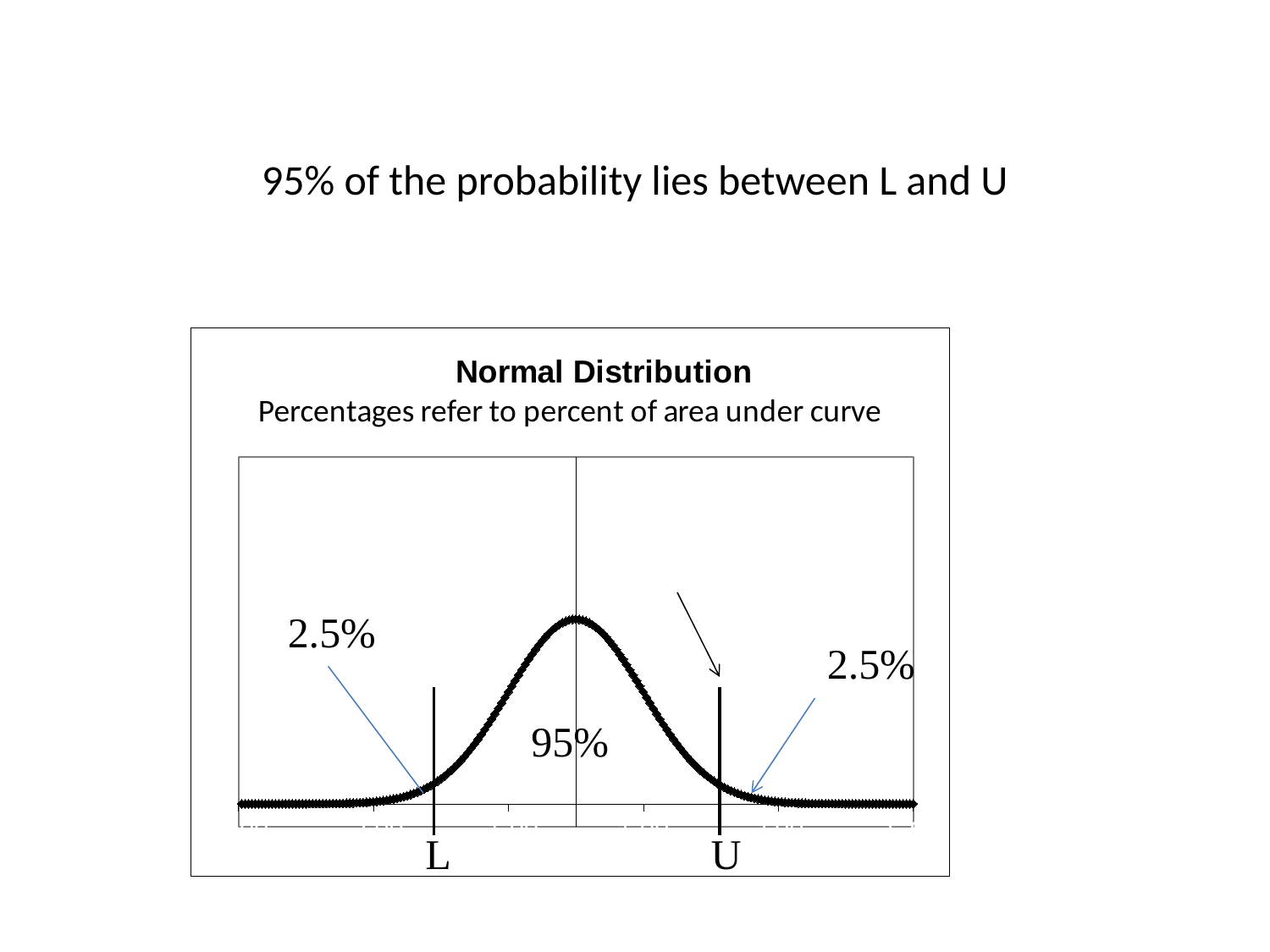

# 95% of the probability lies between L and U

### Chart: Normal Distribution

| Category |  |
|---|---|
95%